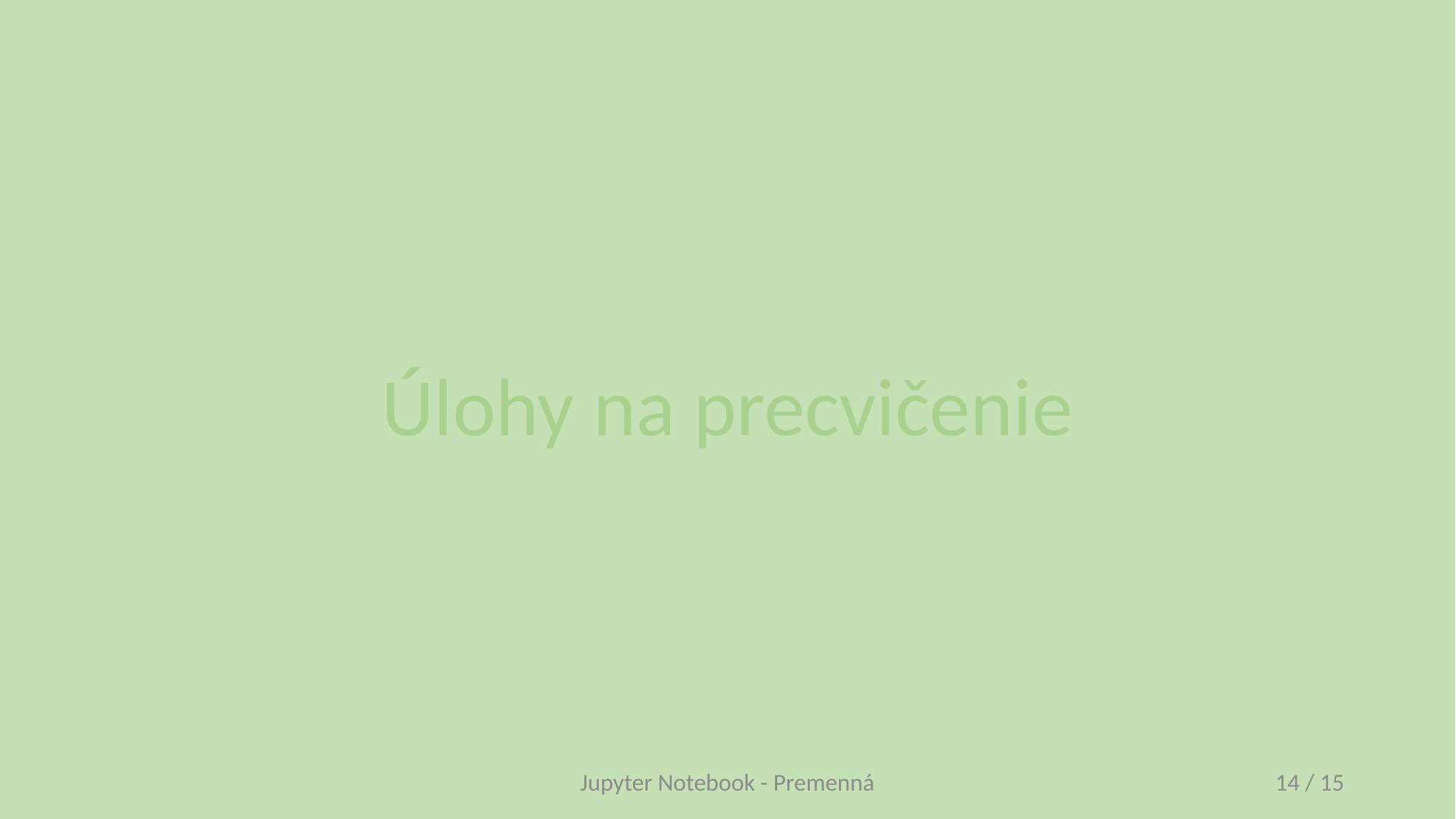

# Úlohy na precvičenie
Jupyter Notebook - Premenná
14 / 15